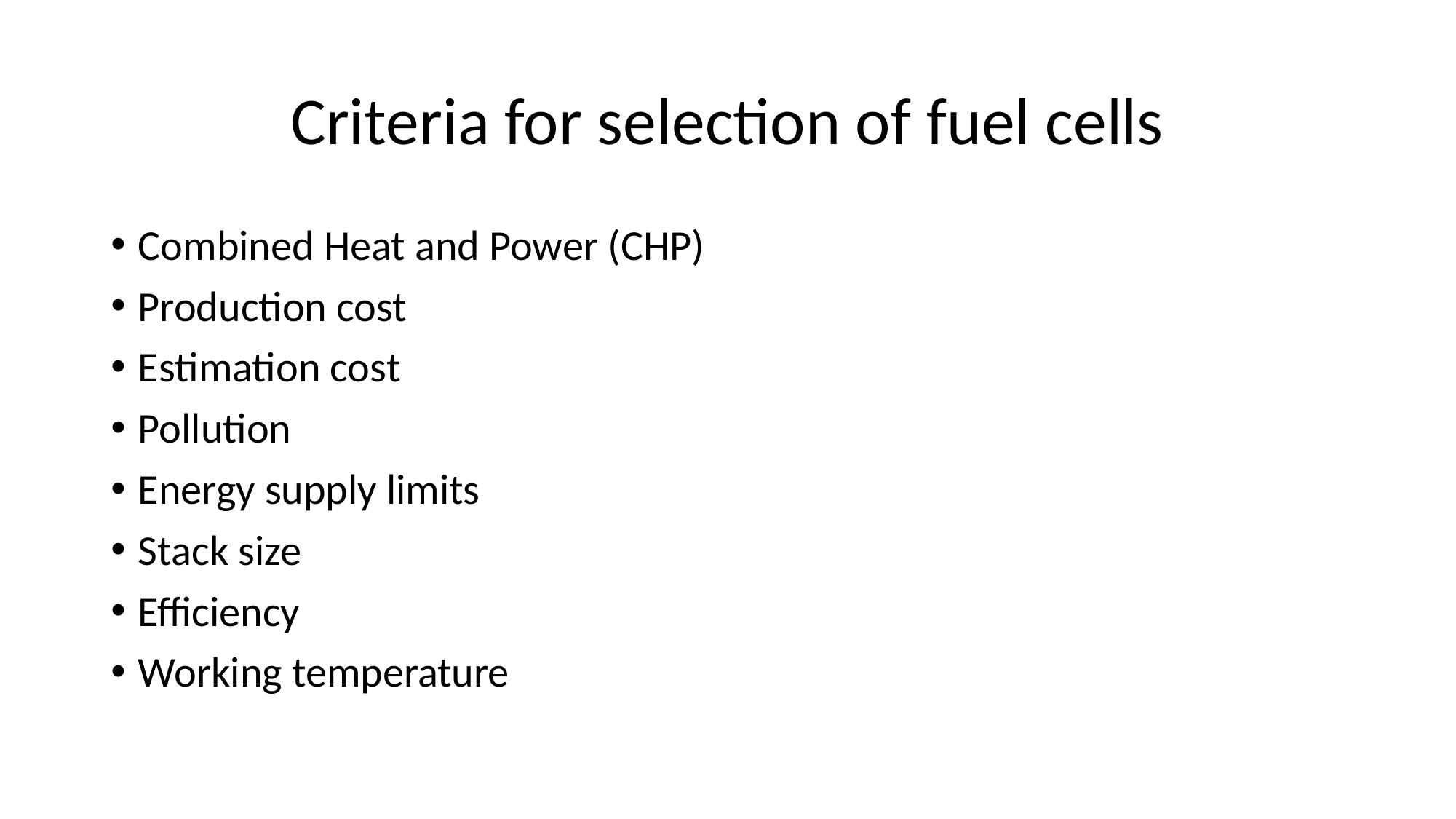

# Criteria for selection of fuel cells
Combined Heat and Power (CHP)
Production cost
Estimation cost
Pollution
Energy supply limits
Stack size
Efficiency
Working temperature